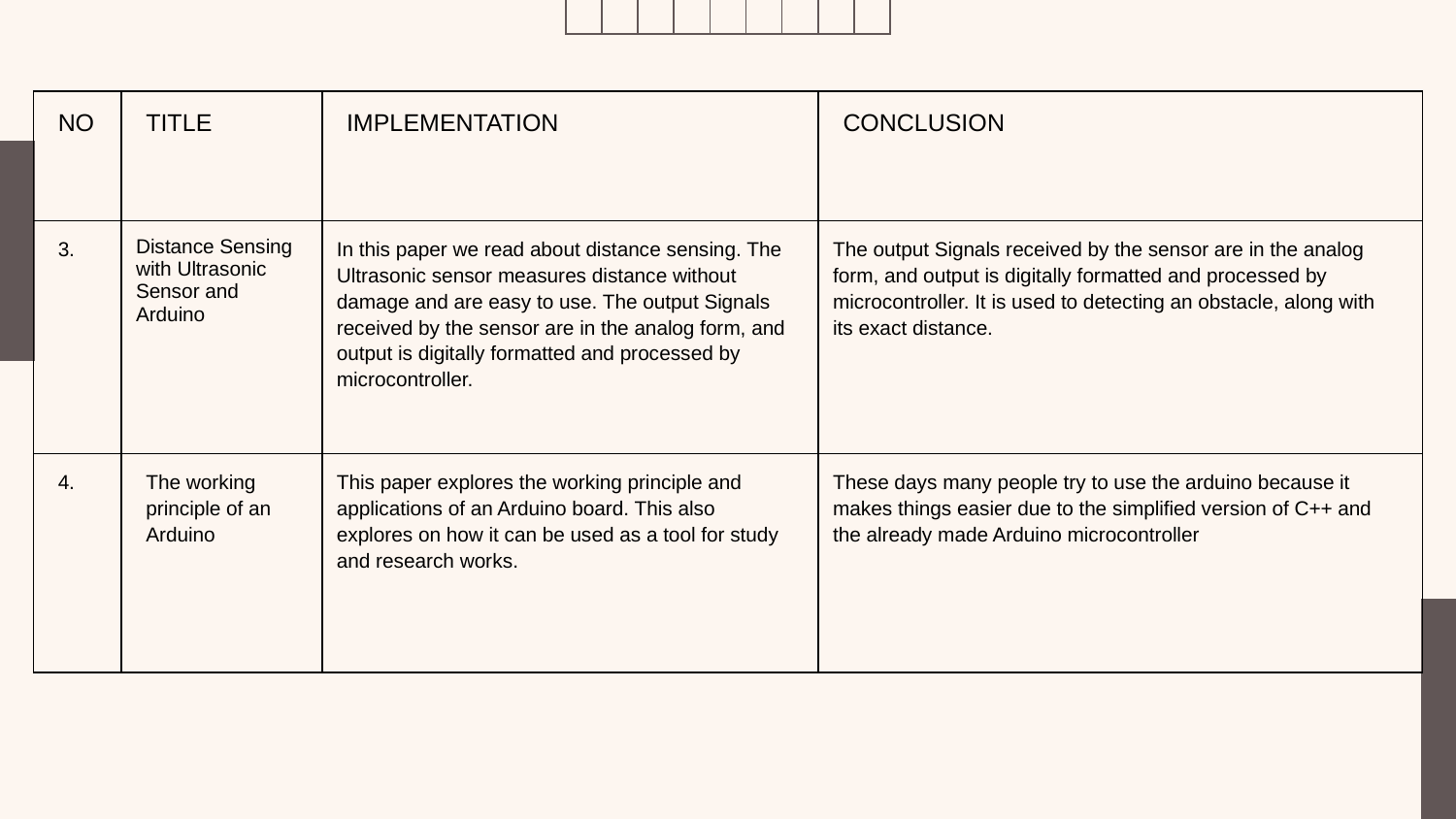

| NO​ | TITLE​ | IMPLEMENTATION | CONCLUSION |
| --- | --- | --- | --- |
| 3.​ | Distance Sensing with Ultrasonic Sensor and Arduino | In this paper we read about distance sensing. The Ultrasonic sensor measures distance without damage and are easy to use. The output Signals received by the sensor are in the analog form, and output is digitally formatted and processed by microcontroller. | The output Signals received by the sensor are in the analog form, and output is digitally formatted and processed by microcontroller. It is used to detecting an obstacle, along with its exact distance. |
| 4.​ | The working principle of an Arduino | This paper explores the working principle and applications of an Arduino board. This also explores on how it can be used as a tool for study and research works. | These days many people try to use the arduino because it makes things easier due to the simplified version of C++ and the already made Arduino microcontroller |